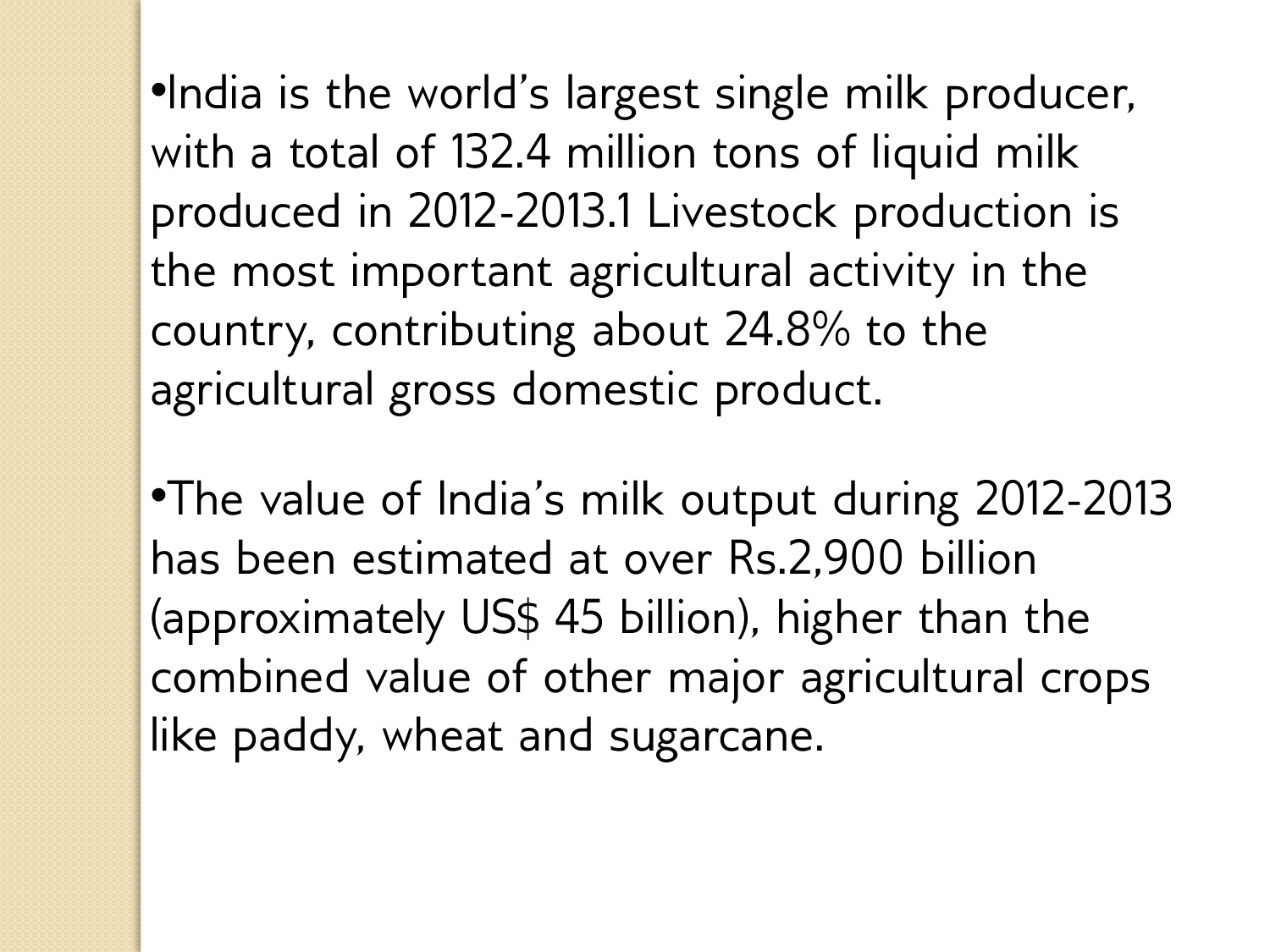

India is the world’s largest single milk producer, with a total of 132.4 million tons of liquid milk produced in 2012-2013.1 Livestock production is the most important agricultural activity in the country, contributing about 24.8% to the agricultural gross domestic product.

The value of India’s milk output during 2012-2013 has been estimated at over Rs.2,900 billion (approximately US$ 45 billion), higher than the combined value of other major agricultural crops like paddy, wheat and sugarcane.